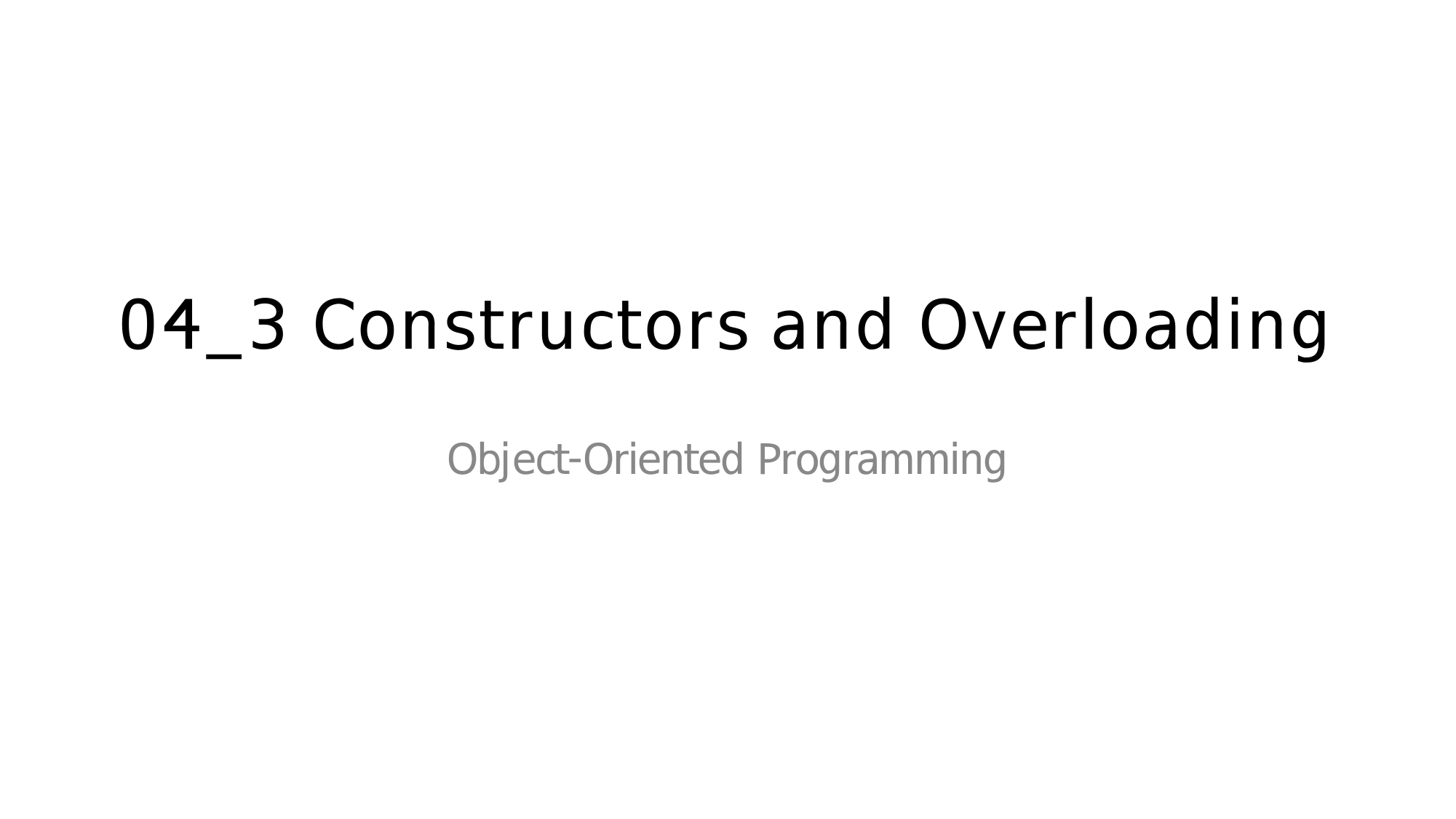

# 04_3 Constructors and Overloading
Object-Oriented Programming